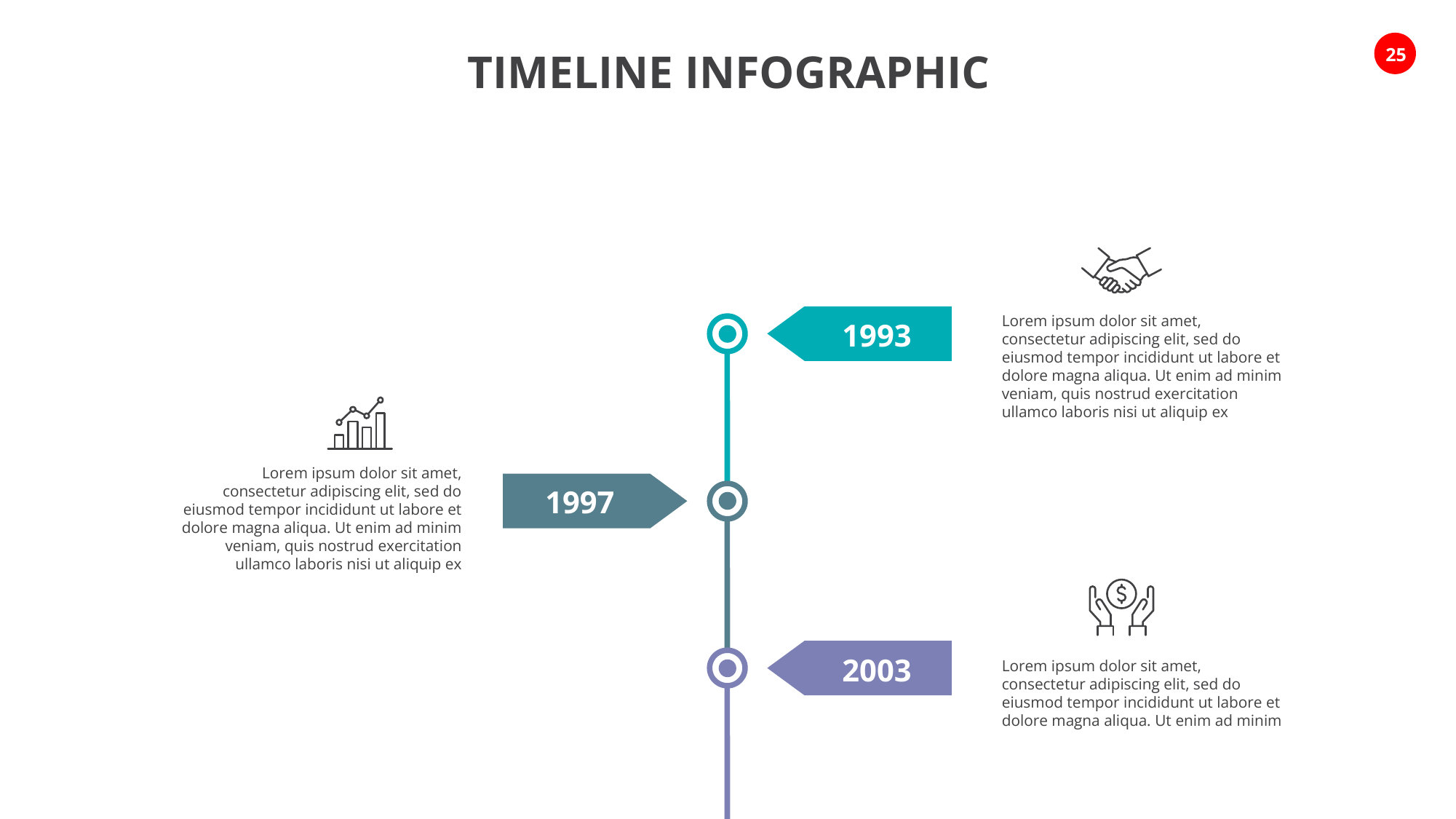

TIMELINE INFOGRAPHIC

1993
Lorem ipsum dolor sit amet, consectetur adipiscing elit, sed do eiusmod tempor incididunt ut labore et dolore magna aliqua. Ut enim ad minim veniam, quis nostrud exercitation ullamco laboris nisi ut aliquip ex

Lorem ipsum dolor sit amet, consectetur adipiscing elit, sed do eiusmod tempor incididunt ut labore et dolore magna aliqua. Ut enim ad minim veniam, quis nostrud exercitation ullamco laboris nisi ut aliquip ex

1997

2003

Lorem ipsum dolor sit amet, consectetur adipiscing elit, sed do eiusmod tempor incididunt ut labore et dolore magna aliqua. Ut enim ad minim